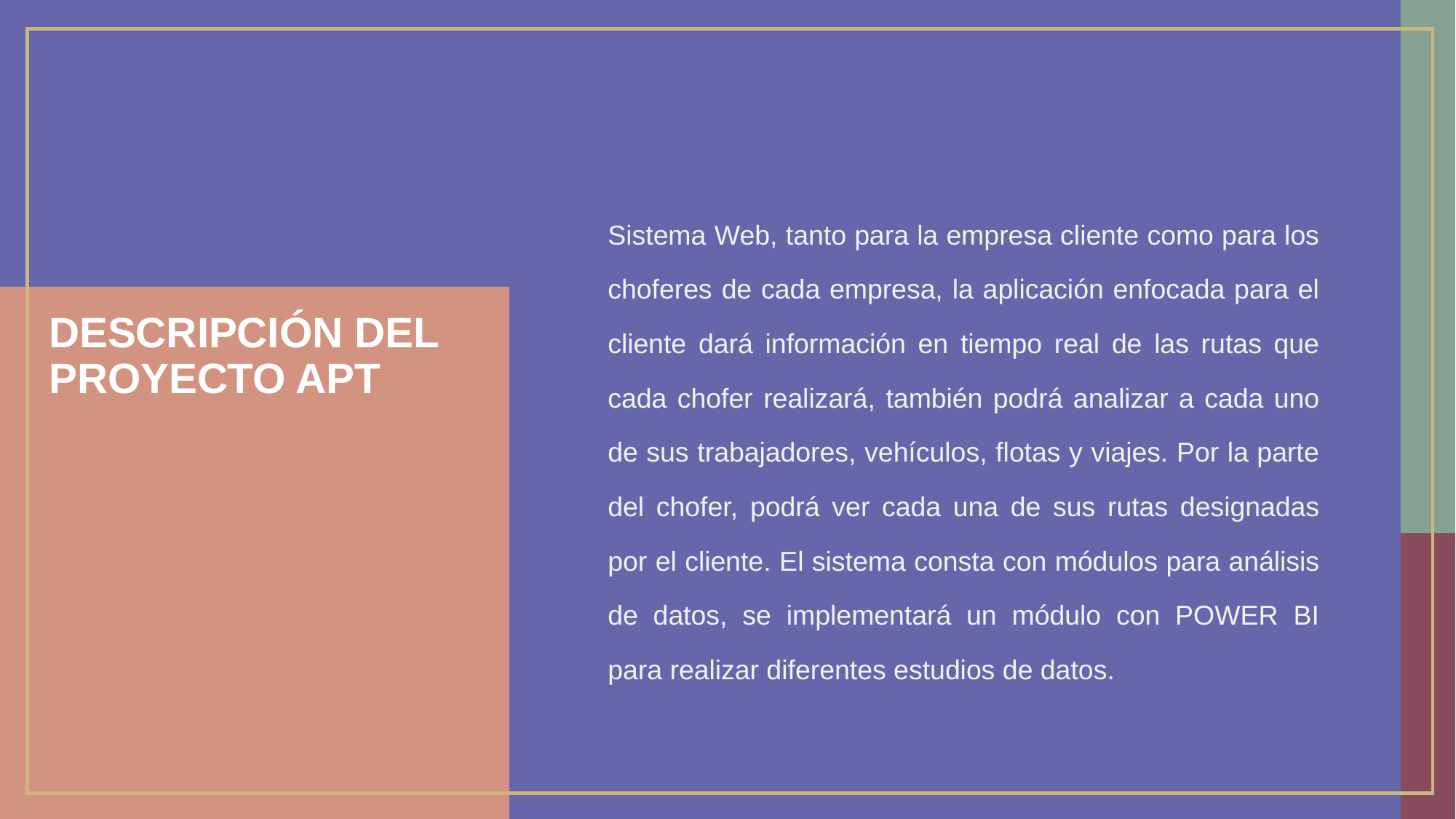

Sistema Web, tanto para la empresa cliente como para los choferes de cada empresa, la aplicación enfocada para el cliente dará información en tiempo real de las rutas que cada chofer realizará, también podrá analizar a cada uno de sus trabajadores, vehículos, flotas y viajes. Por la parte del chofer, podrá ver cada una de sus rutas designadas por el cliente. El sistema consta con módulos para análisis de datos, se implementará un módulo con POWER BI para realizar diferentes estudios de datos.
# DESCRIPCIÓN DEL PROYECTO APT